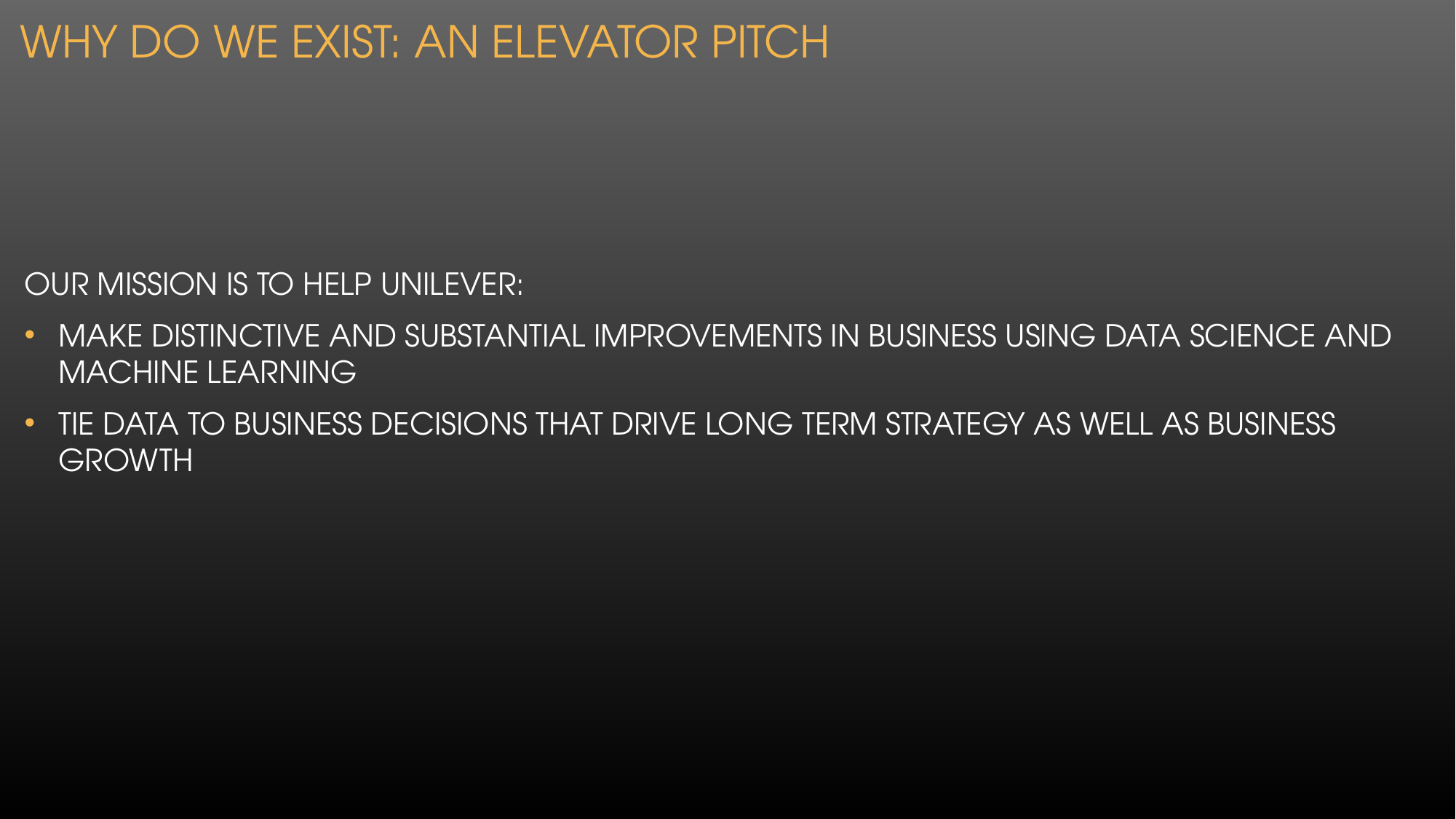

# Why do we exist: An elevator Pitch
Our mission is to help unilever:
make distinctive and substantial improvements in business using data Science and Machine Learning
Tie data to business decisions that drive long term strategy as well as Business growth